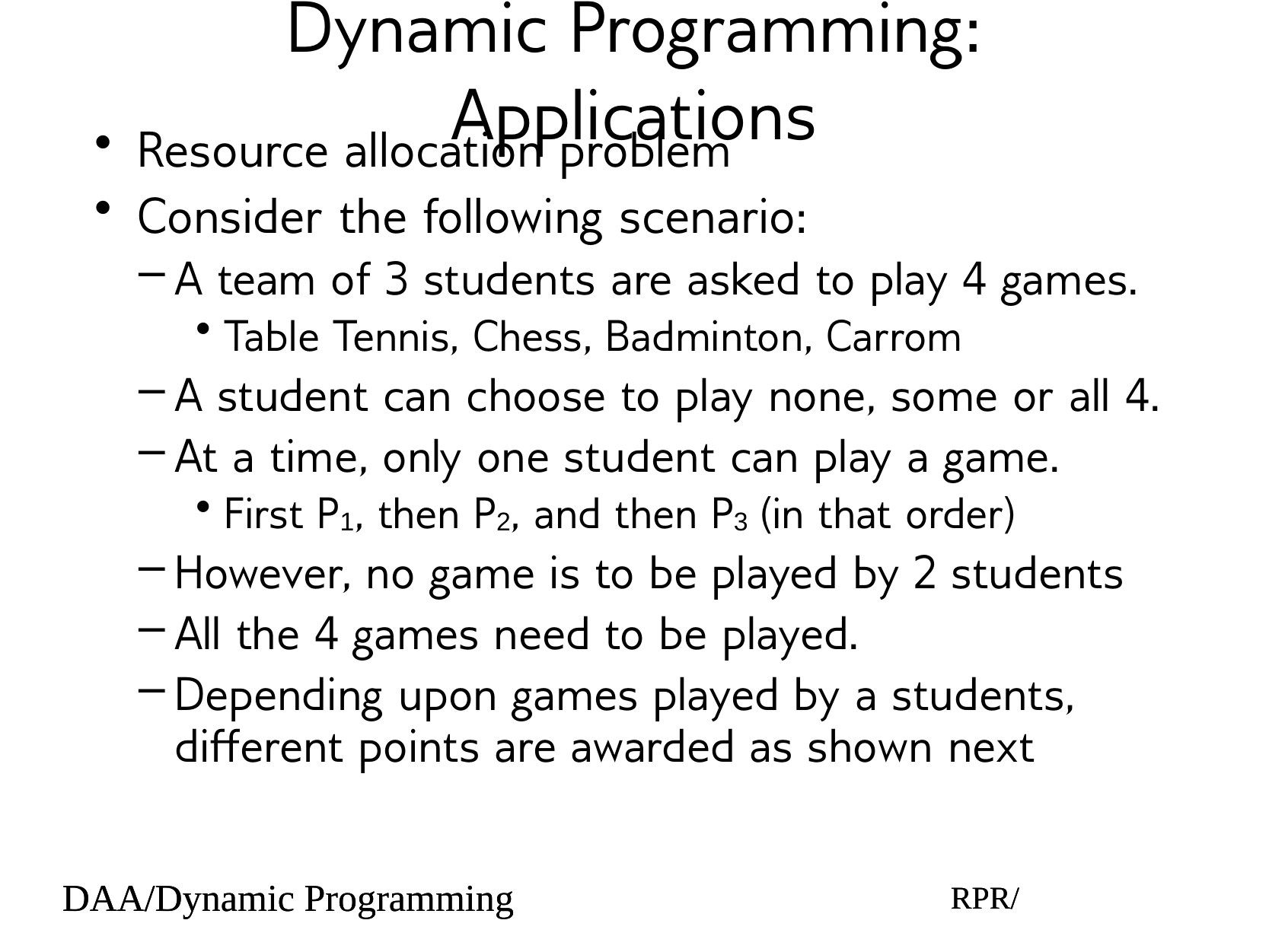

# Dynamic Programming: Applications
Resource allocation problem
Consider the following scenario:
A team of 3 students are asked to play 4 games.
Table Tennis, Chess, Badminton, Carrom
A student can choose to play none, some or all 4.
At a time, only one student can play a game.
First P1, then P2, and then P3 (in that order)
However, no game is to be played by 2 students
All the 4 games need to be played.
Depending upon games played by a students, different points are awarded as shown next
DAA/Dynamic Programming
RPR/
9